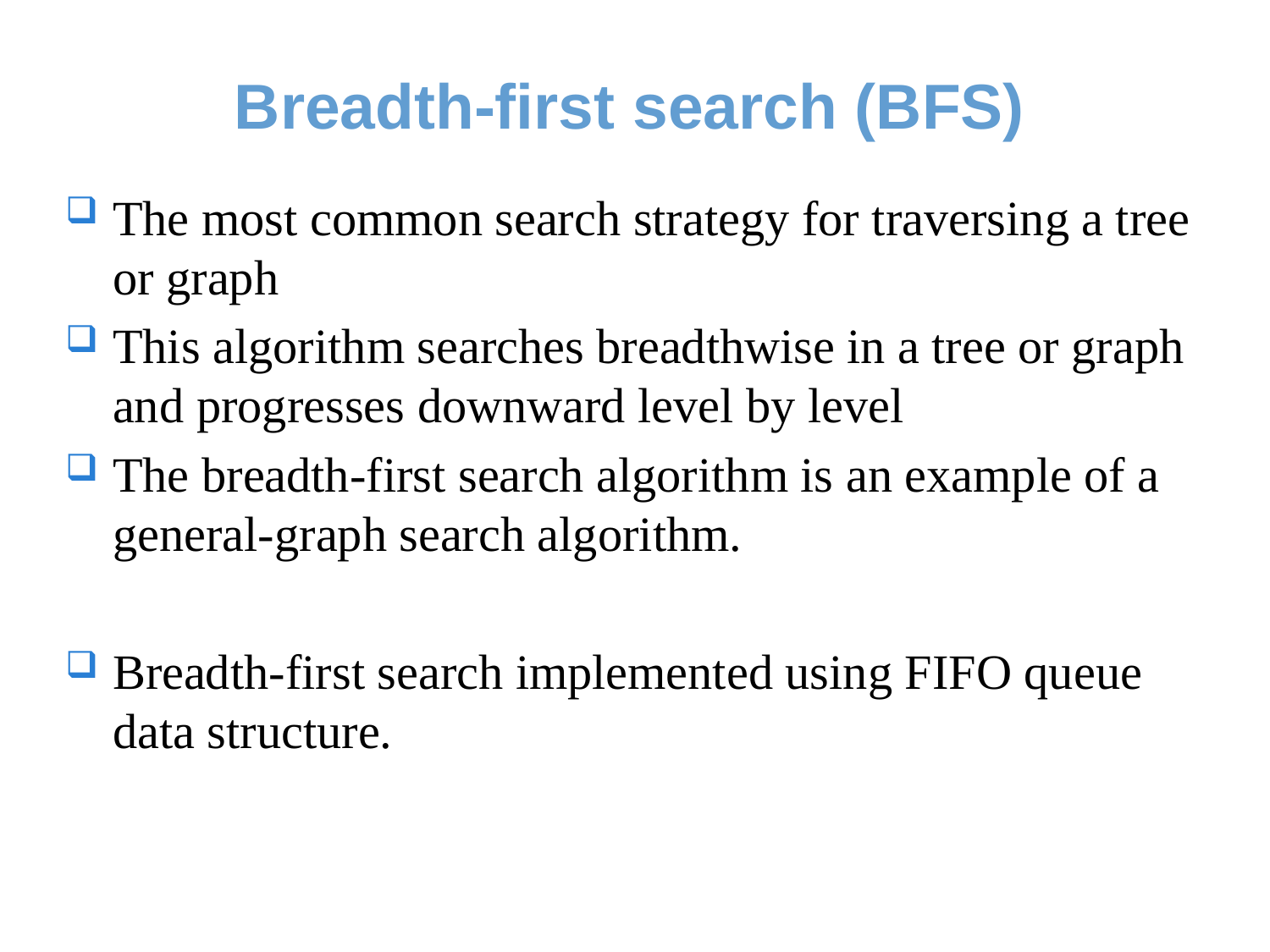

# Breadth-first search (BFS)
The most common search strategy for traversing a tree or graph
This algorithm searches breadthwise in a tree or graph and progresses downward level by level
The breadth-first search algorithm is an example of a general-graph search algorithm.

Breadth-first search implemented using FIFO queue data structure.